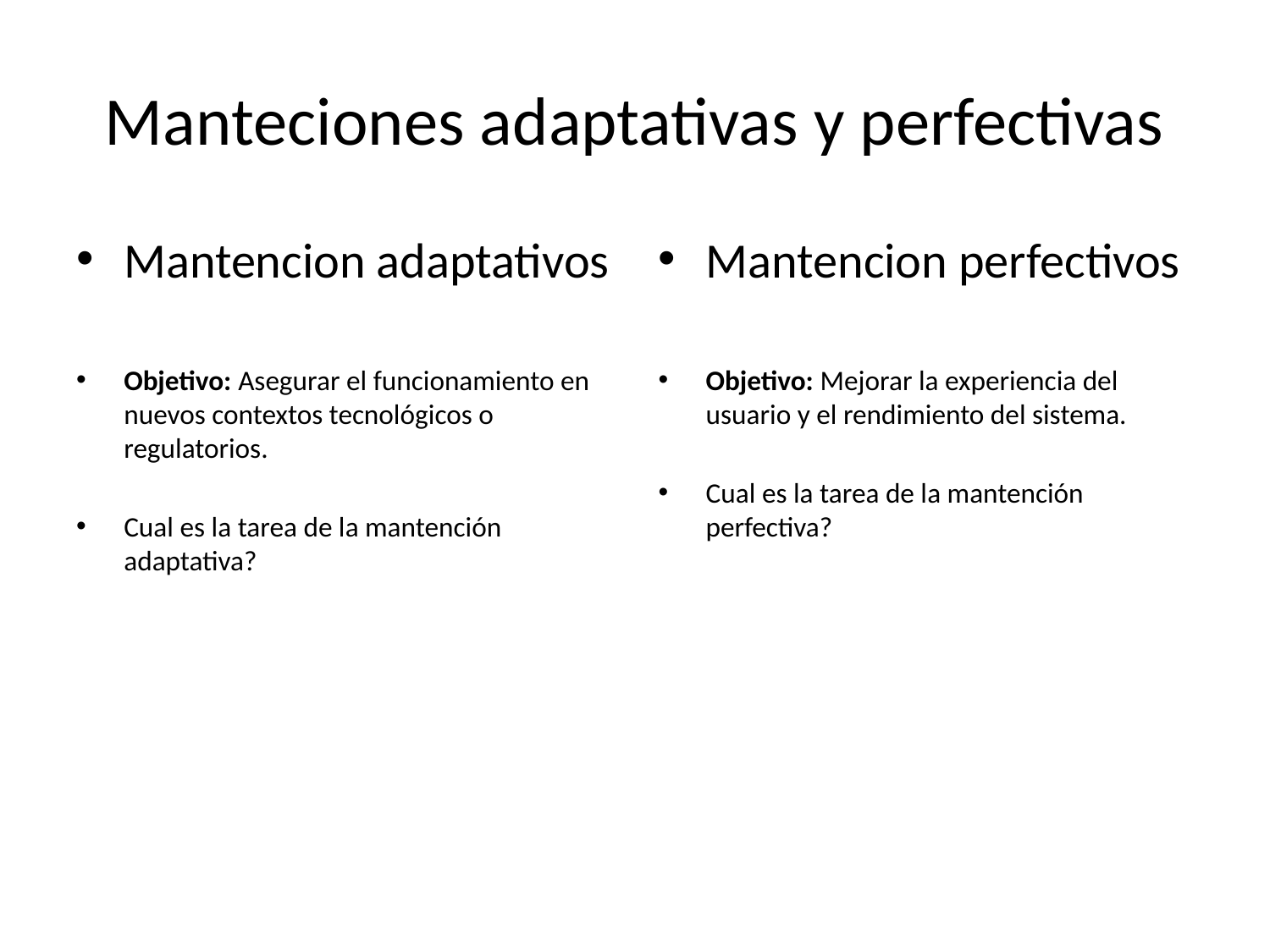

# Manteciones adaptativas y perfectivas
Mantencion adaptativos

Objetivo: Asegurar el funcionamiento en nuevos contextos tecnológicos o regulatorios.

Cual es la tarea de la mantención adaptativa?
Mantencion perfectivos

Objetivo: Mejorar la experiencia del usuario y el rendimiento del sistema.

Cual es la tarea de la mantención perfectiva?